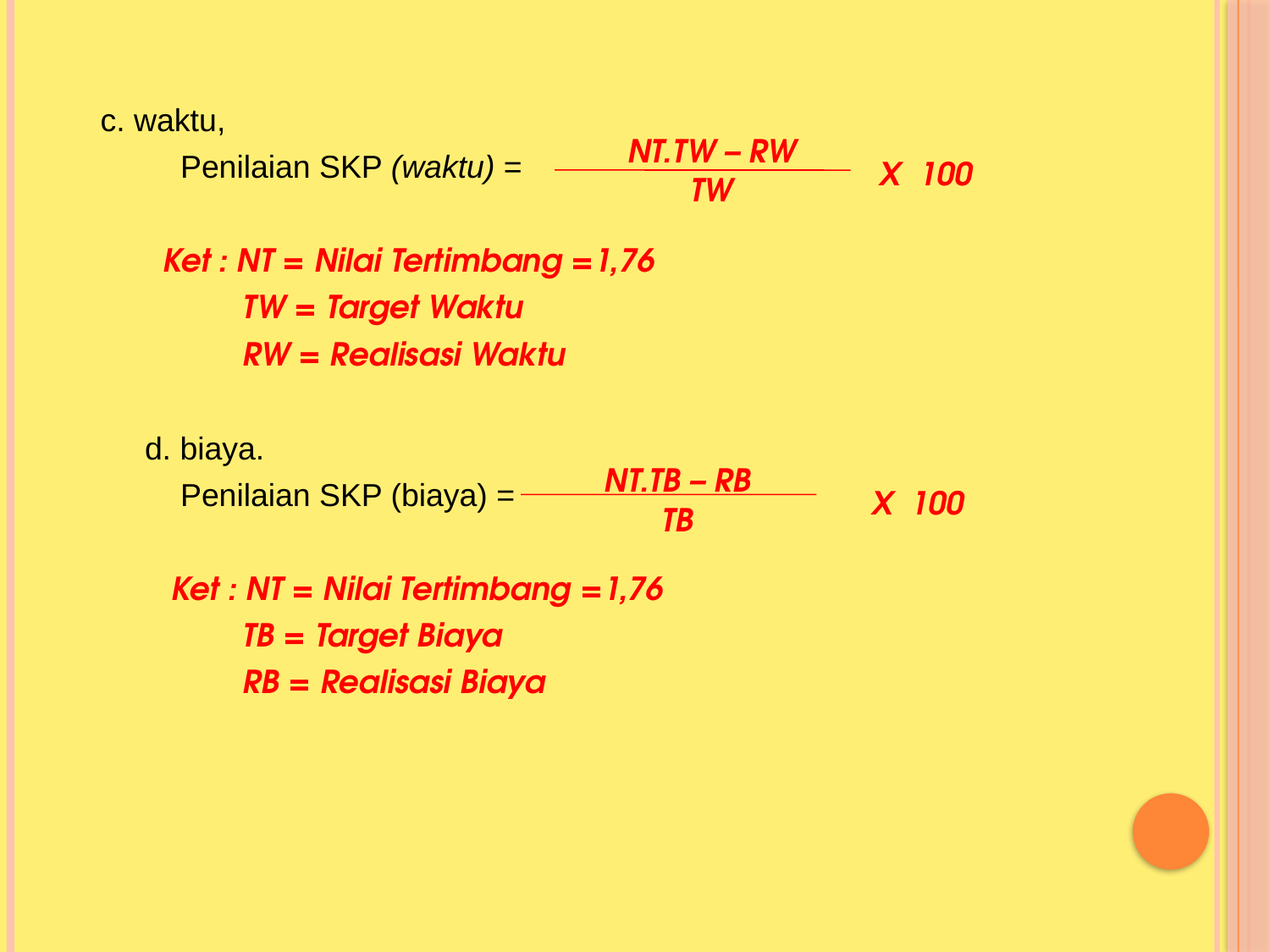

c. waktu,
         Penilaian SKP (waktu) =

       Ket : NT = Nilai Tertimbang =1,76
                TW = Target Waktu
                RW = Realisasi Waktu

     d. biaya.
         Penilaian SKP (biaya) =

        Ket : NT = Nilai Tertimbang =1,76
                TB = Target Biaya
                RB = Realisasi Biaya
NT.TW – RW
TW

X  100
NT.TB – RB
TB

X  100